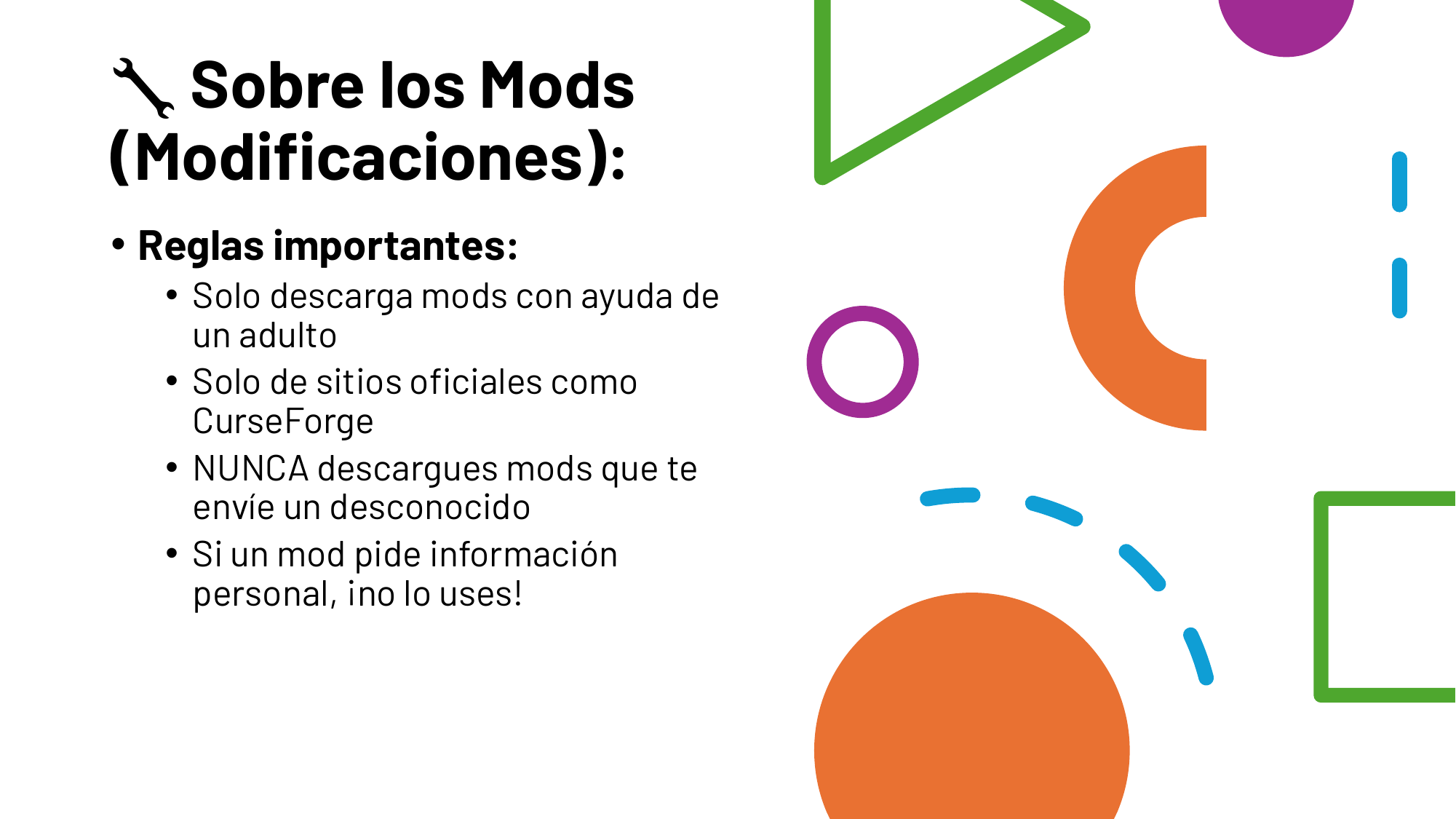

# 🔧 Sobre los Mods (Modificaciones):

Reglas importantes:
Solo descarga mods con ayuda de un adulto
Solo de sitios oficiales como CurseForge
NUNCA descargues mods que te envíe un desconocido
Si un mod pide información personal, ¡no lo uses!